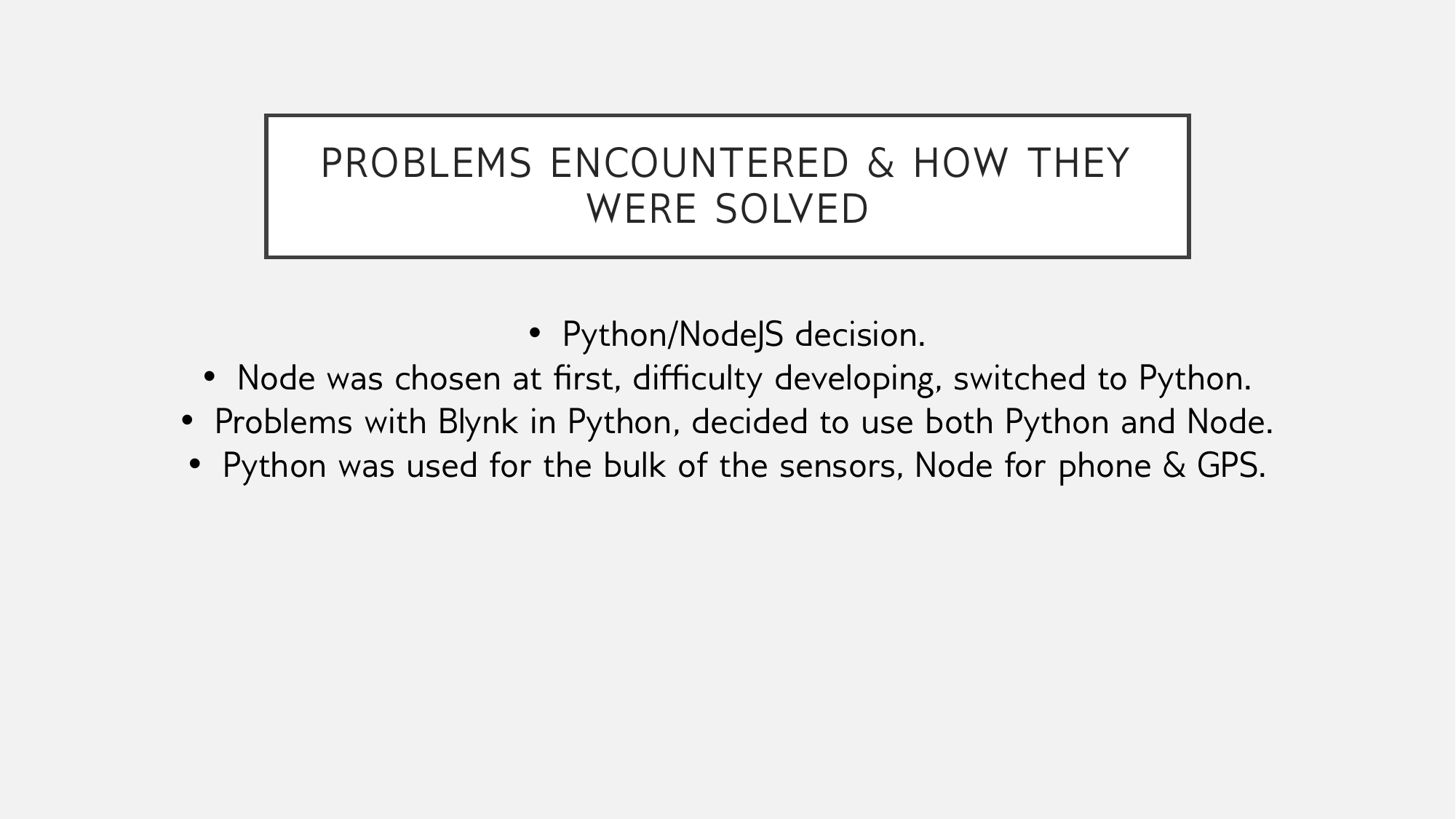

# Problems encountered & how they were solved
Python/NodeJS decision.
Node was chosen at first, difficulty developing, switched to Python.
Problems with Blynk in Python, decided to use both Python and Node.
Python was used for the bulk of the sensors, Node for phone & GPS.